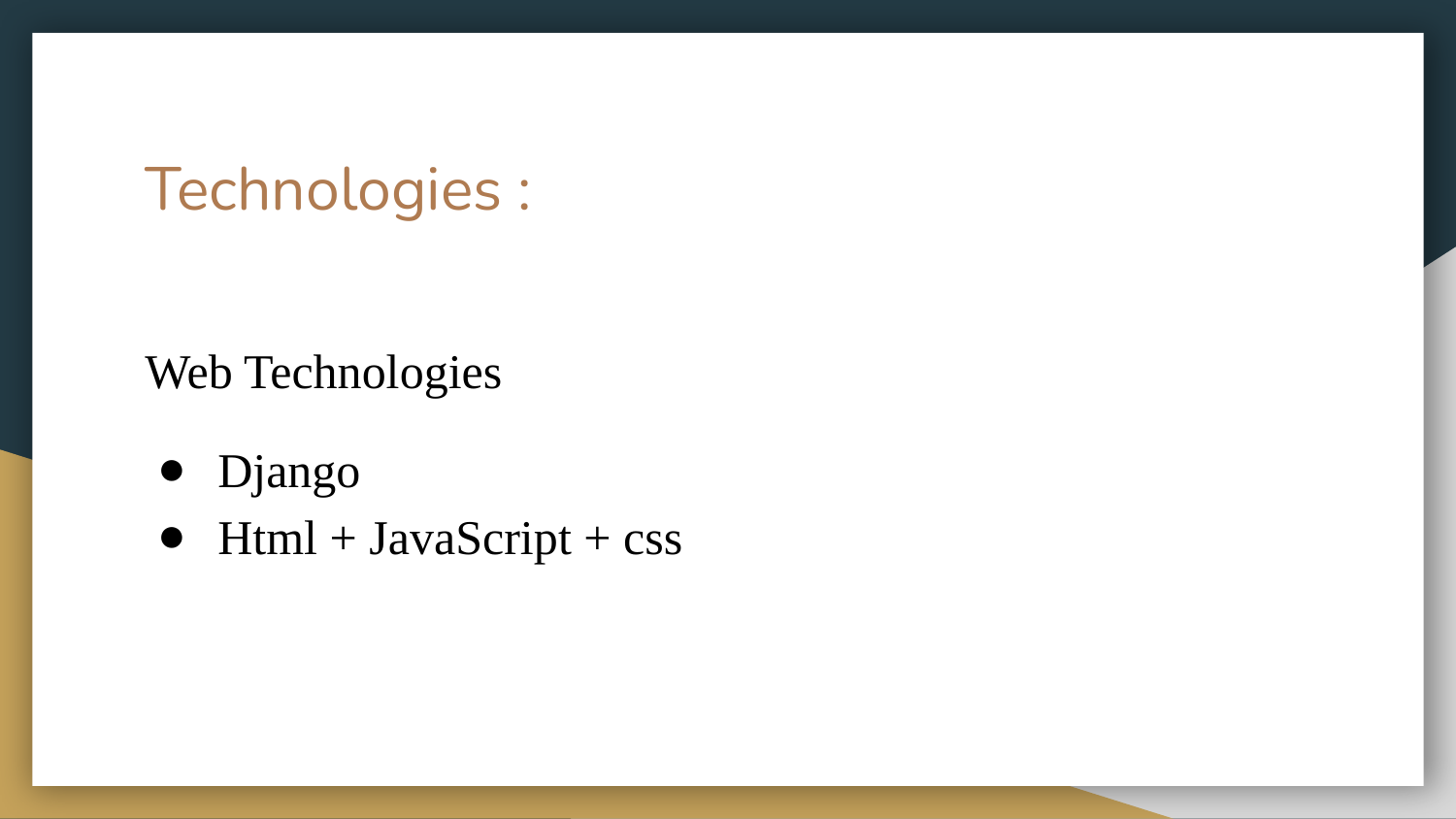

# Technologies :
Web Technologies
Django
Html + JavaScript + css